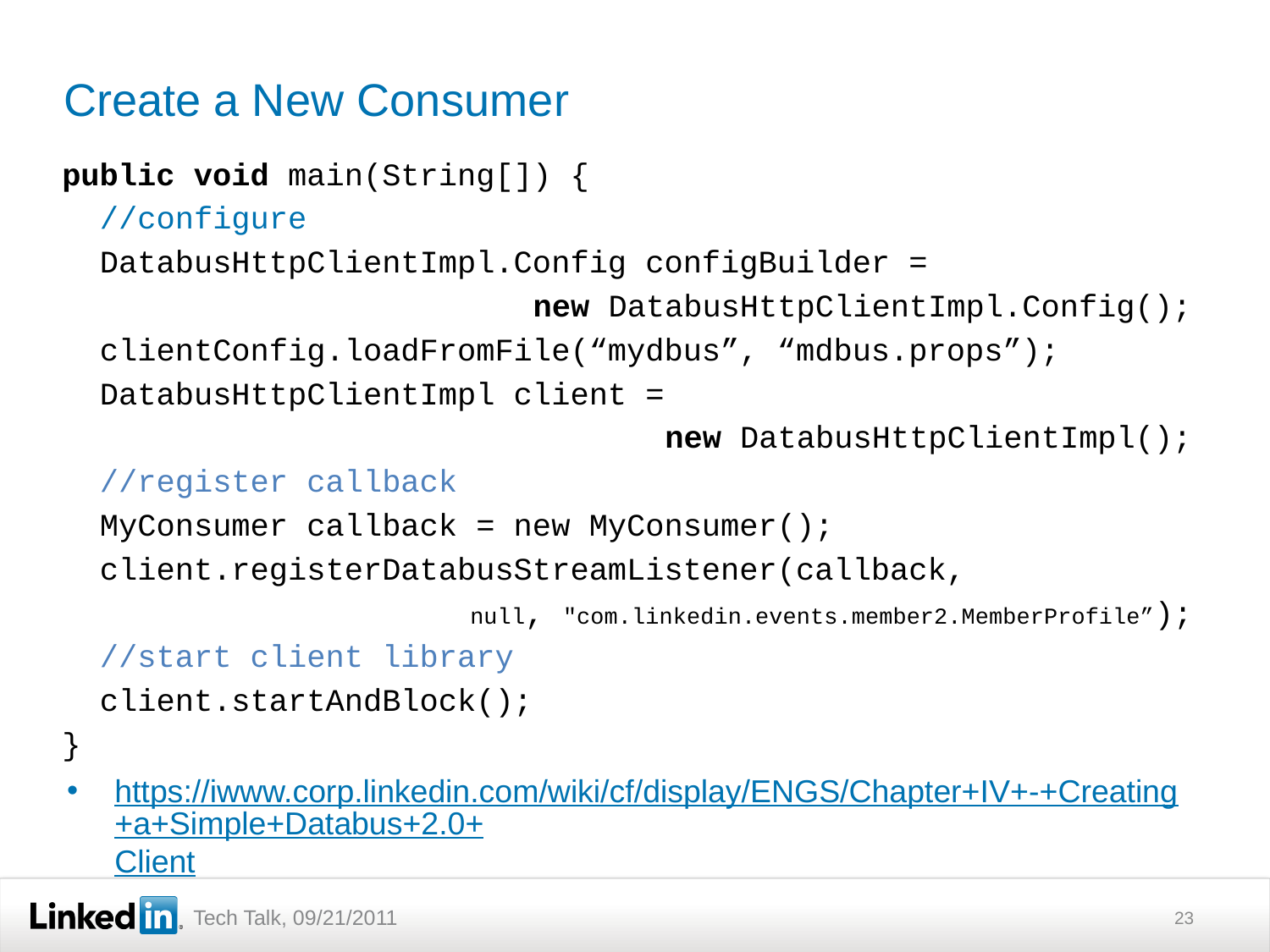

# Create a New Consumer
public void main(String[]) {
  //configure
  DatabusHttpClientImpl.Config configBuilder =
new DatabusHttpClientImpl.Config();
  clientConfig.loadFromFile(“mydbus”, “mdbus.props”);
  DatabusHttpClientImpl client =
new DatabusHttpClientImpl();
  //register callback
  MyConsumer callback = new MyConsumer();
  client.registerDatabusStreamListener(callback,
null, "com.linkedin.events.member2.MemberProfile”);
  //start client library
  client.startAndBlock();
}
https://iwww.corp.linkedin.com/wiki/cf/display/ENGS/Chapter+IV+-+Creating+a+Simple+Databus+2.0+Client

23